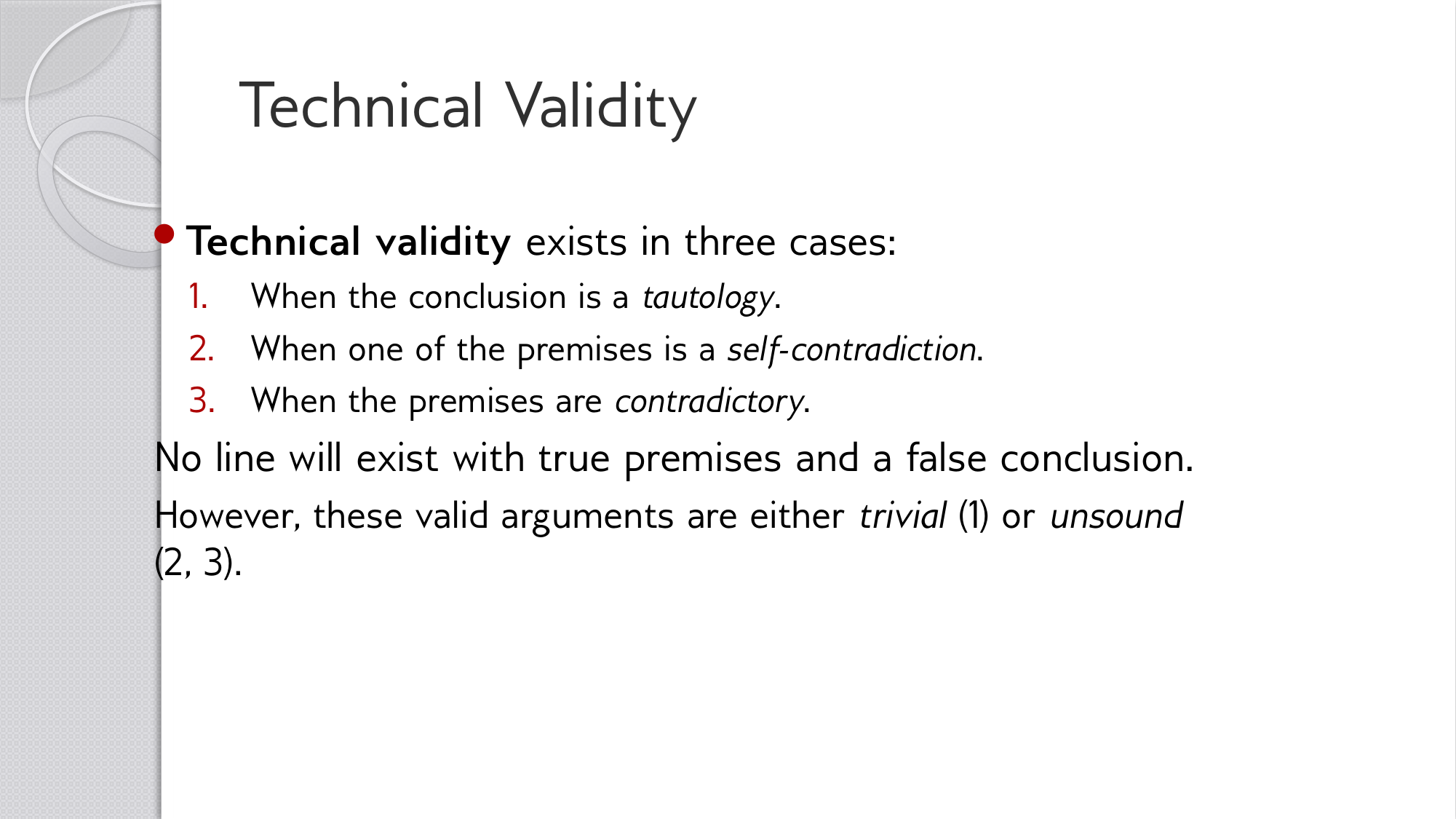

# Technical Validity
Technical validity exists in three cases:
When the conclusion is a tautology.
When one of the premises is a self-contradiction.
When the premises are contradictory.
No line will exist with true premises and a false conclusion.
However, these valid arguments are either trivial (1) or unsound (2, 3).